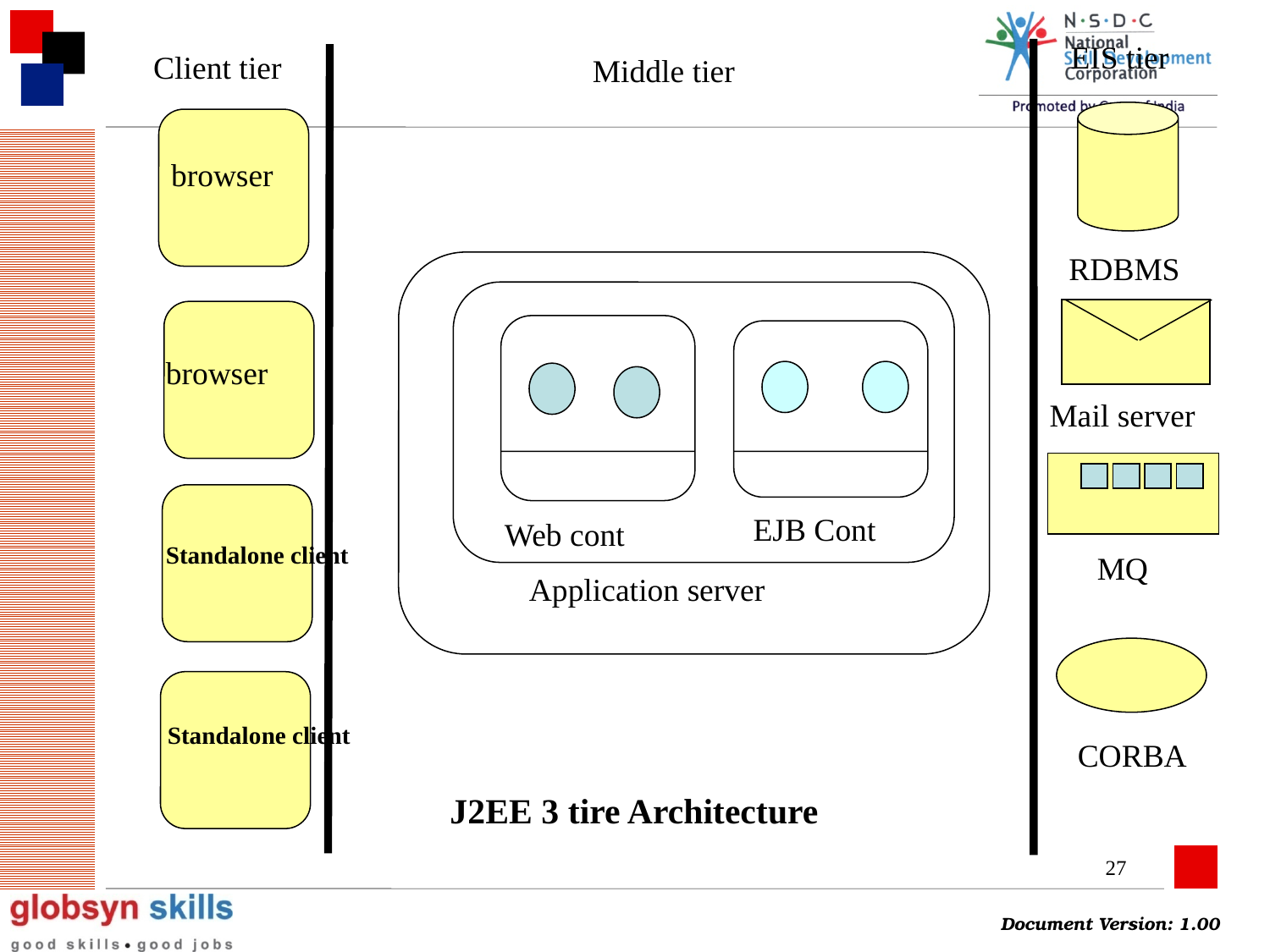

EIS tier

Client tier
Middle tier

browser
RDBMS

browser

Mail server

EJB Cont
Web cont
Standalone client
MQ
Application server

Standalone client
CORBA
J2EE 3 tire Architecture